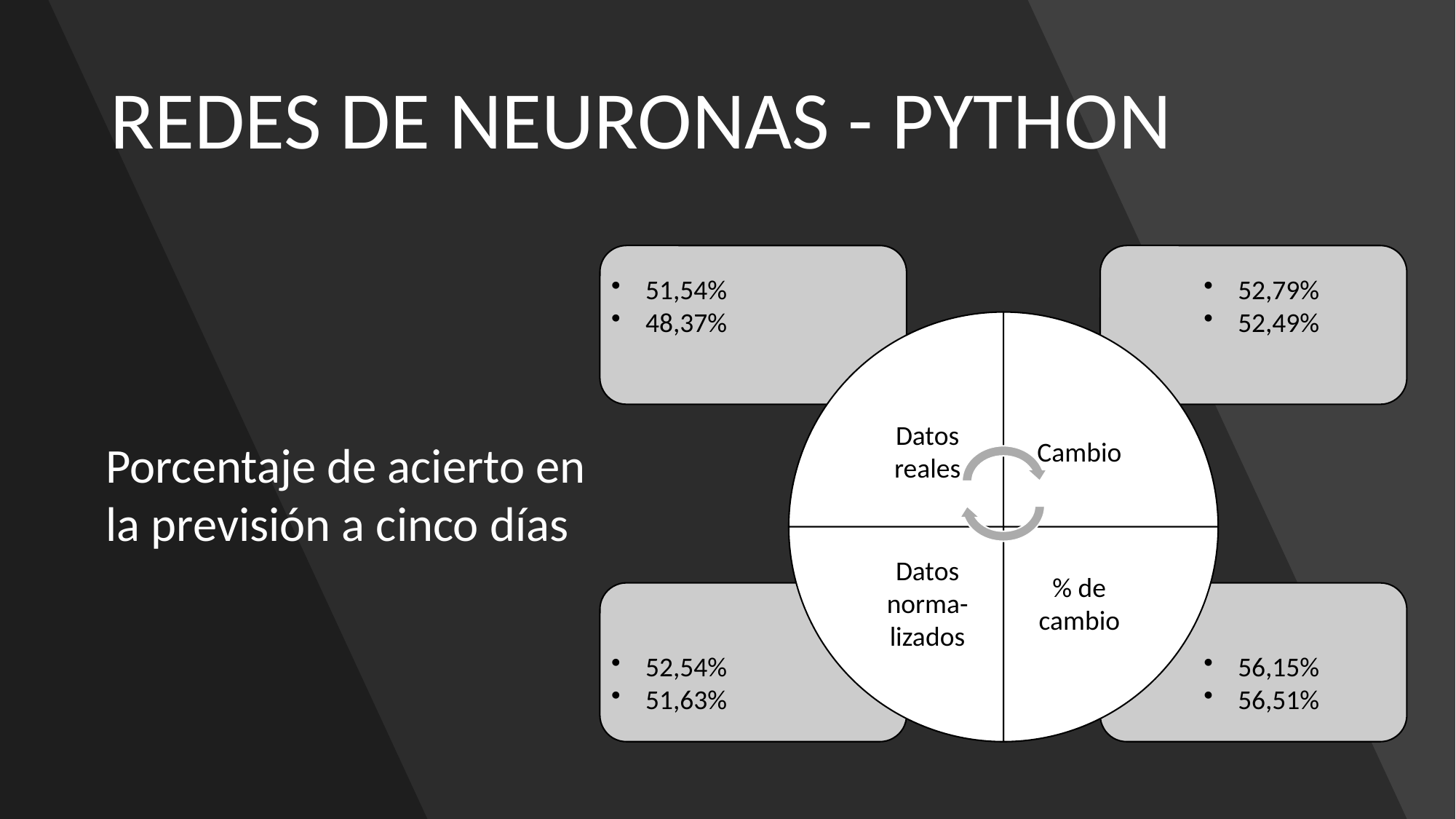

# REDES DE NEURONAS - PYTHON
Datos reales
51,54%
Cambio
52,79%
% de cambio
56,15%
Datos norma-lizados
52,54%
48,37%
52,49%
56,51%
51,63%
Porcentaje de acierto en la previsión a cinco días